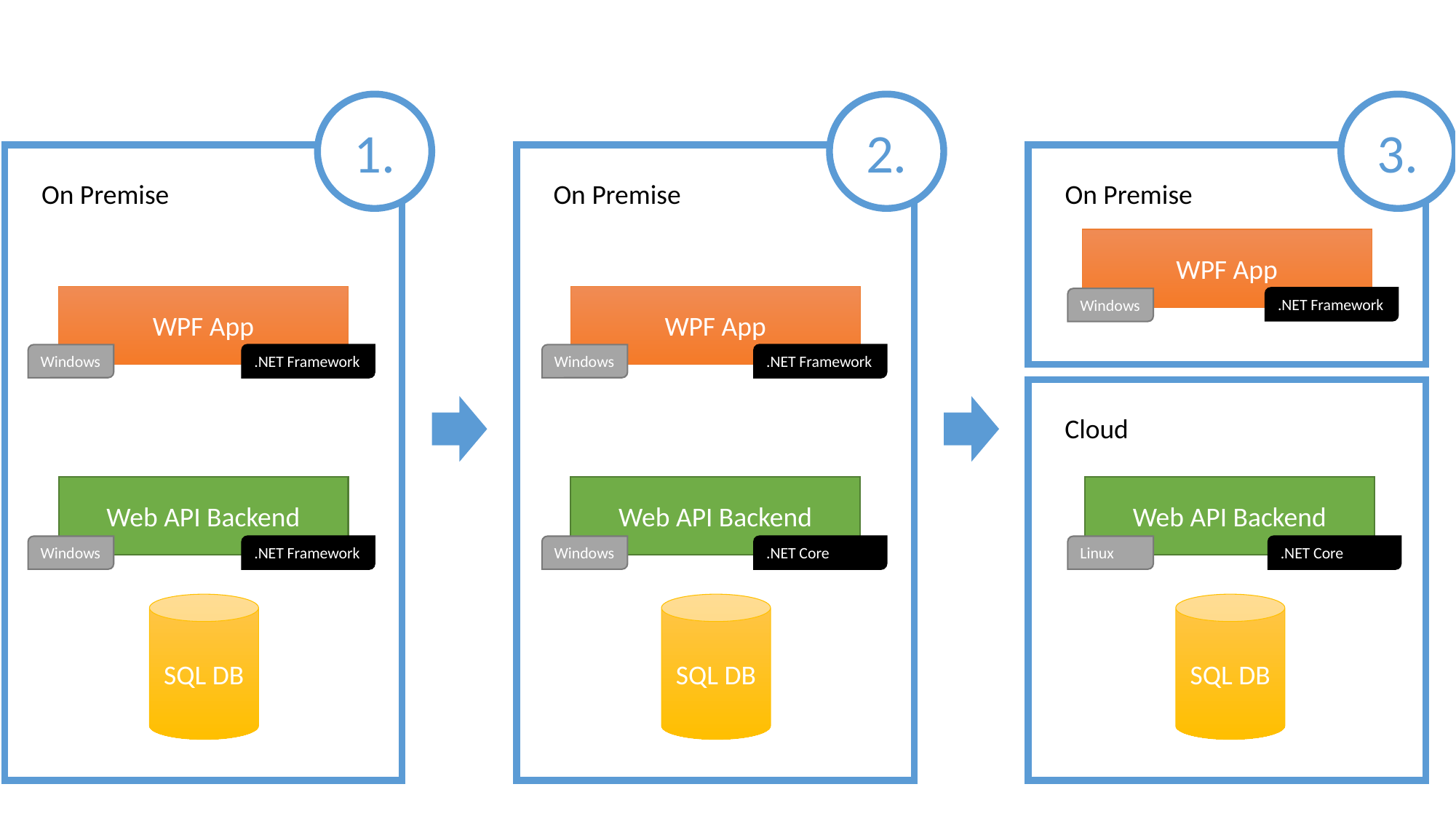

1.
2.
3.

On Premise
On Premise
On Premise
WPF App
WPF App
WPF App
.NET Framework
Windows
Windows
.NET Framework
Windows
.NET Framework

Cloud
Web API Backend
Web API Backend
Web API Backend
Windows
.NET Framework
Windows
.NET Core
Linux
.NET Core
SQL DB
SQL DB
SQL DB